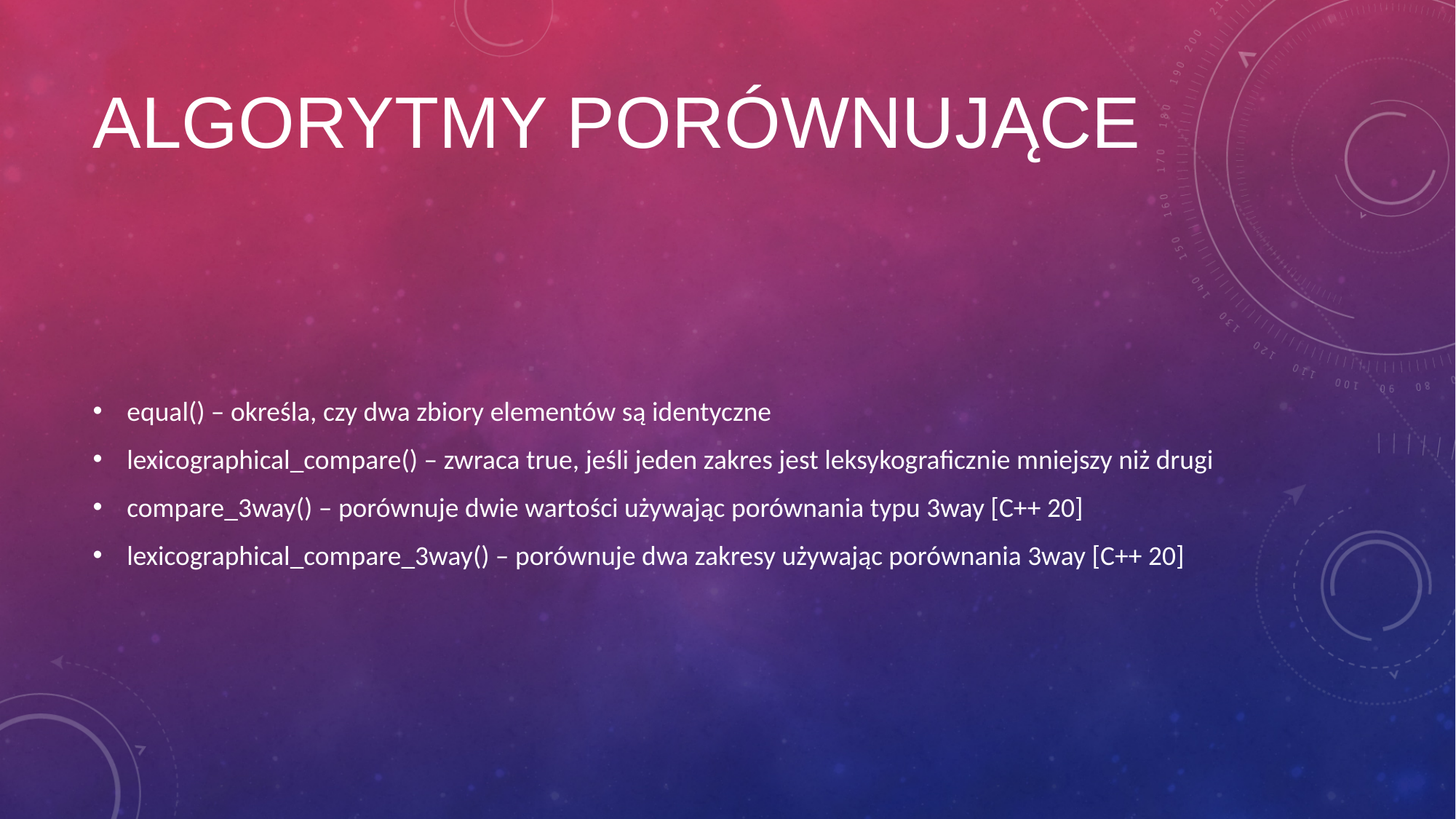

# Algorytmy porównujące
equal() – określa, czy dwa zbiory elementów są identyczne
lexicographical_compare() – zwraca true, jeśli jeden zakres jest leksykograficznie mniejszy niż drugi
compare_3way() – porównuje dwie wartości używając porównania typu 3way [C++ 20]
lexicographical_compare_3way() – porównuje dwa zakresy używając porównania 3way [C++ 20]